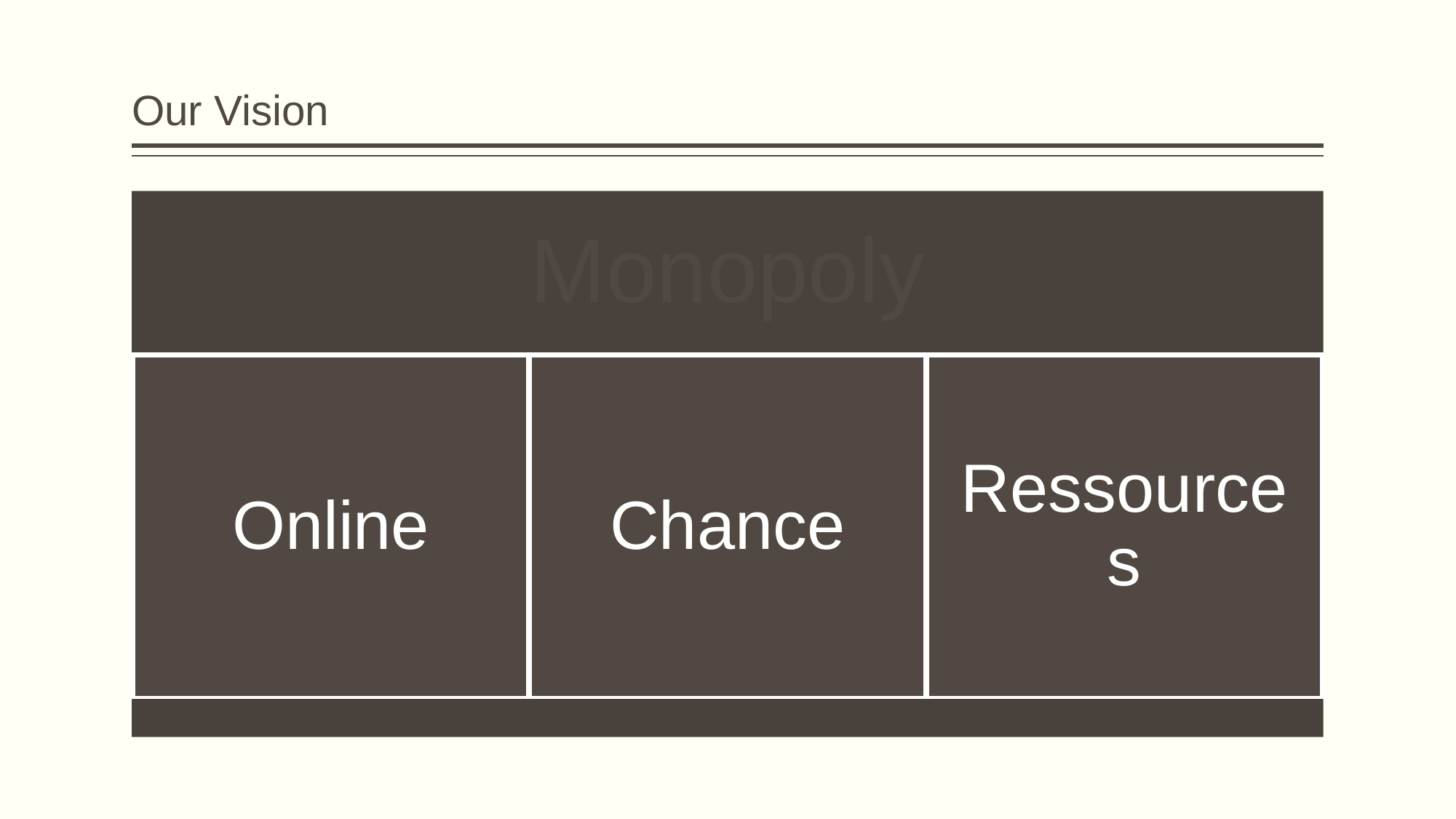

# Our Vision
Monopoly
Online
Chance
Ressources